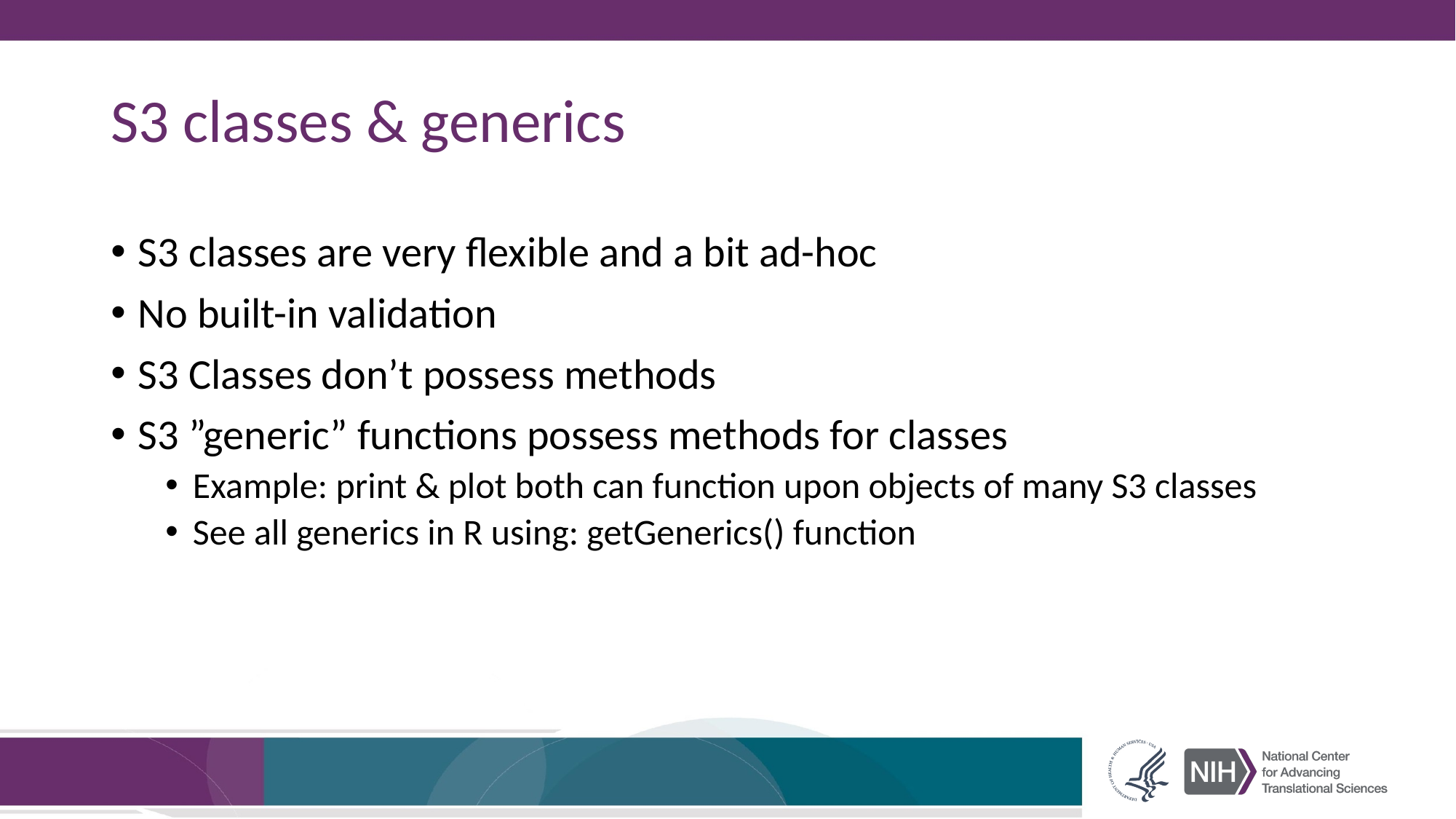

# S3 classes & generics
S3 classes are very flexible and a bit ad-hoc
No built-in validation
S3 Classes don’t possess methods
S3 ”generic” functions possess methods for classes
Example: print & plot both can function upon objects of many S3 classes
See all generics in R using: getGenerics() function